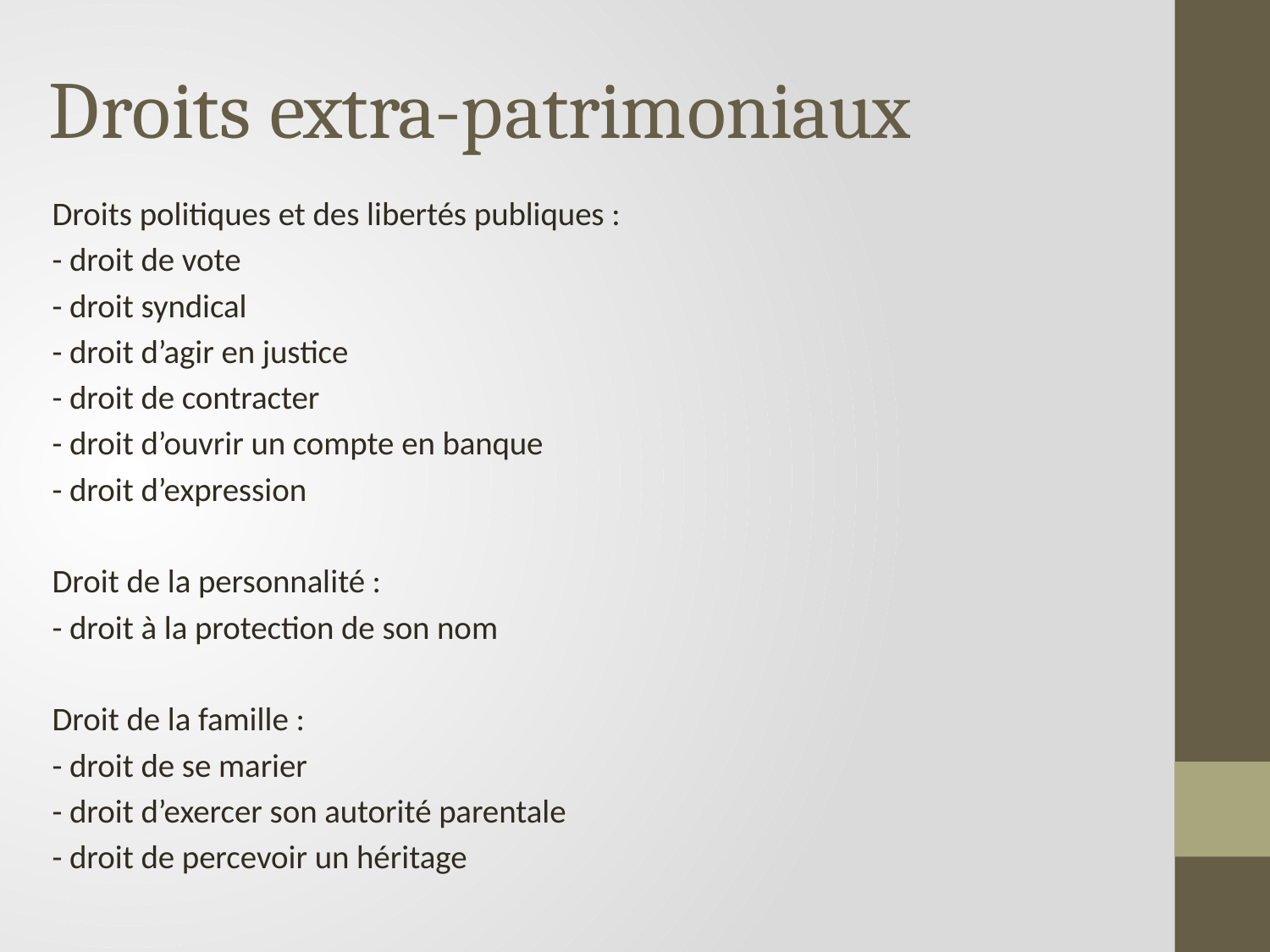

# Droits extra-patrimoniaux
Droits politiques et des libertés publiques :
	- droit de vote
	- droit syndical
	- droit d’agir en justice
	- droit de contracter
	- droit d’ouvrir un compte en banque
	- droit d’expression

Droit de la personnalité :
	- droit à la protection de son nom

Droit de la famille :
	- droit de se marier
	- droit d’exercer son autorité parentale
	- droit de percevoir un héritage